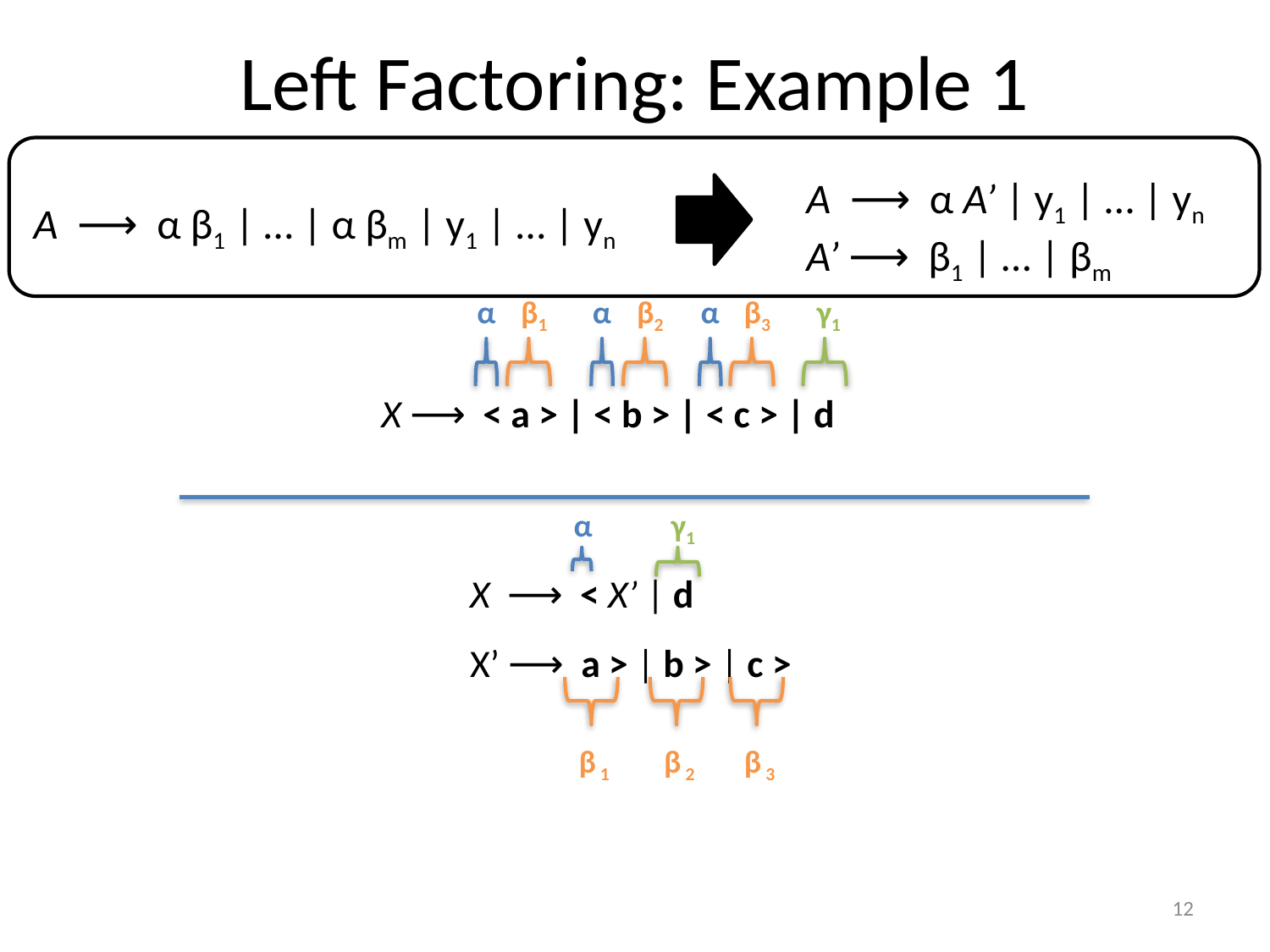

# Left Factoring: Example 1

A  ⟶  α A’ | y1 | … | yn
A’ ⟶  β1 | … | βm

A  ⟶  α β1 | … | α βm | y1 | … | yn
α

β1

α

β2

α

β3

γ1

X ⟶  < a > | < b > | < c > | d
α

γ1

X  ⟶  < X’ | d
X’ ⟶  a > | b > | c >

β 1

β 2

β 3
12